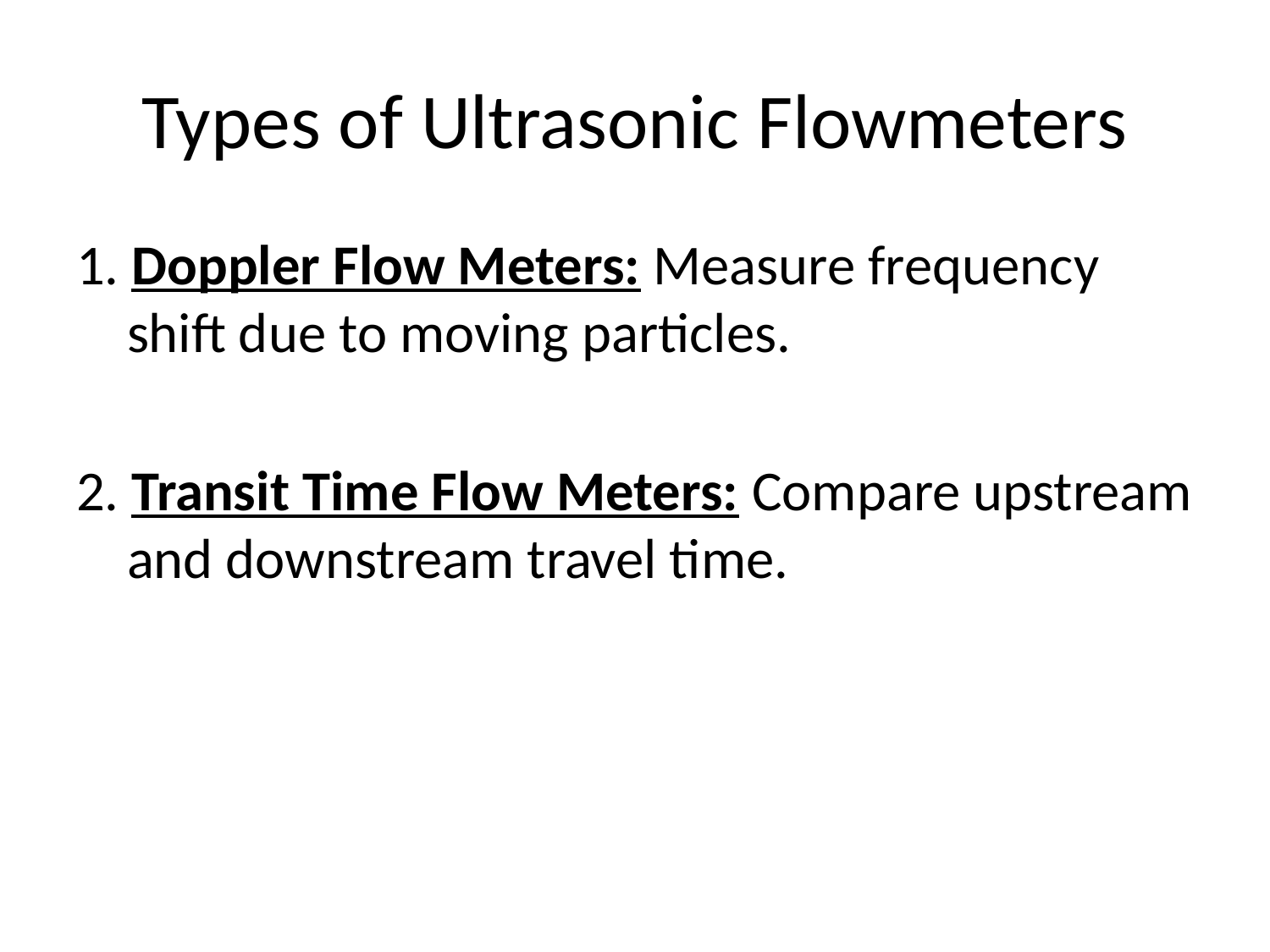

# Types of Ultrasonic Flowmeters
1. Doppler Flow Meters: Measure frequency            shift due to moving particles.

2. Transit Time Flow Meters: Compare upstream     and downstream travel time.